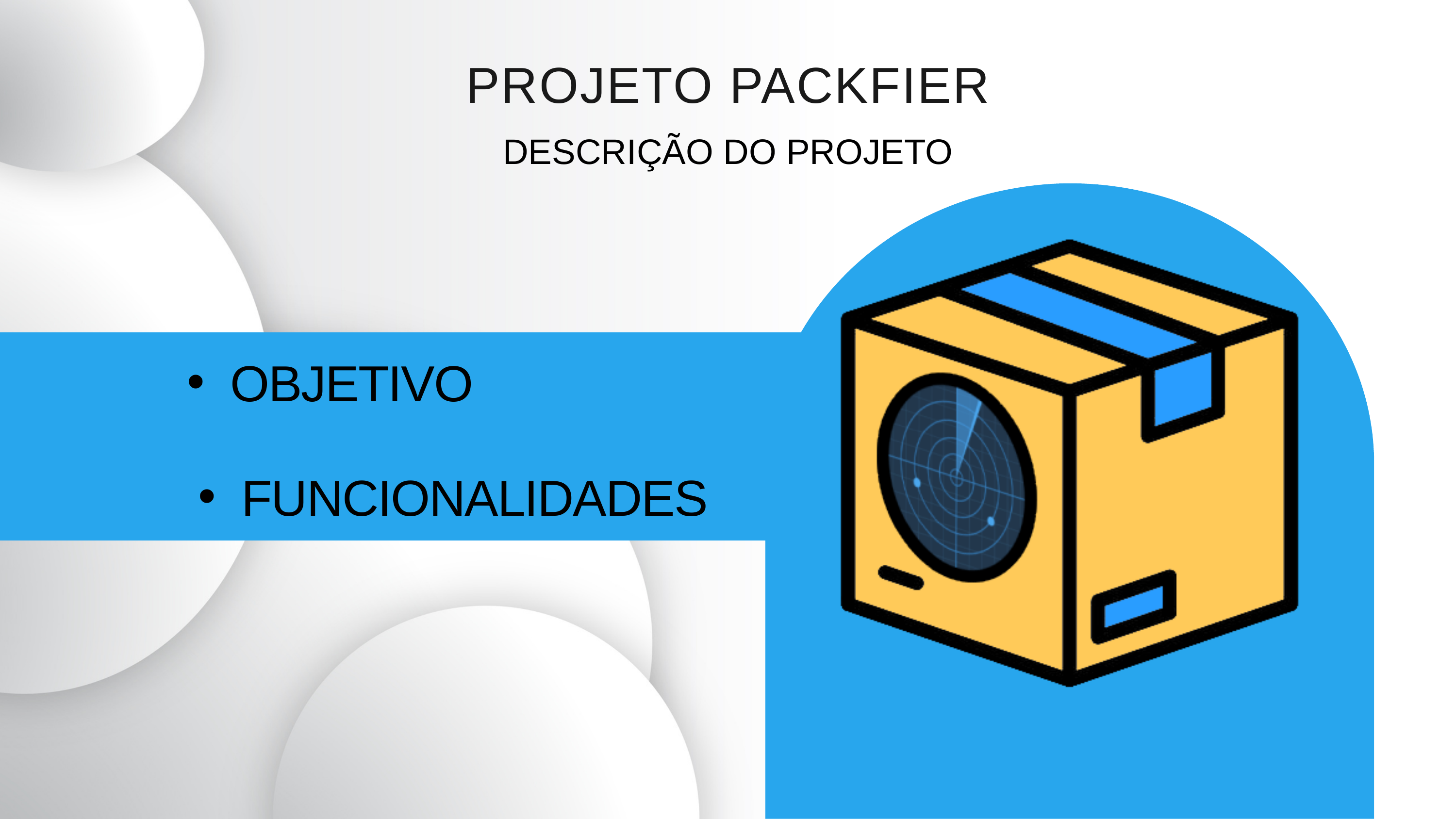

PROJETO PACKFIER
DESCRIÇÃO DO PROJETO

|  |
| --- |
OBJETIVO
FUNCIONALIDADES